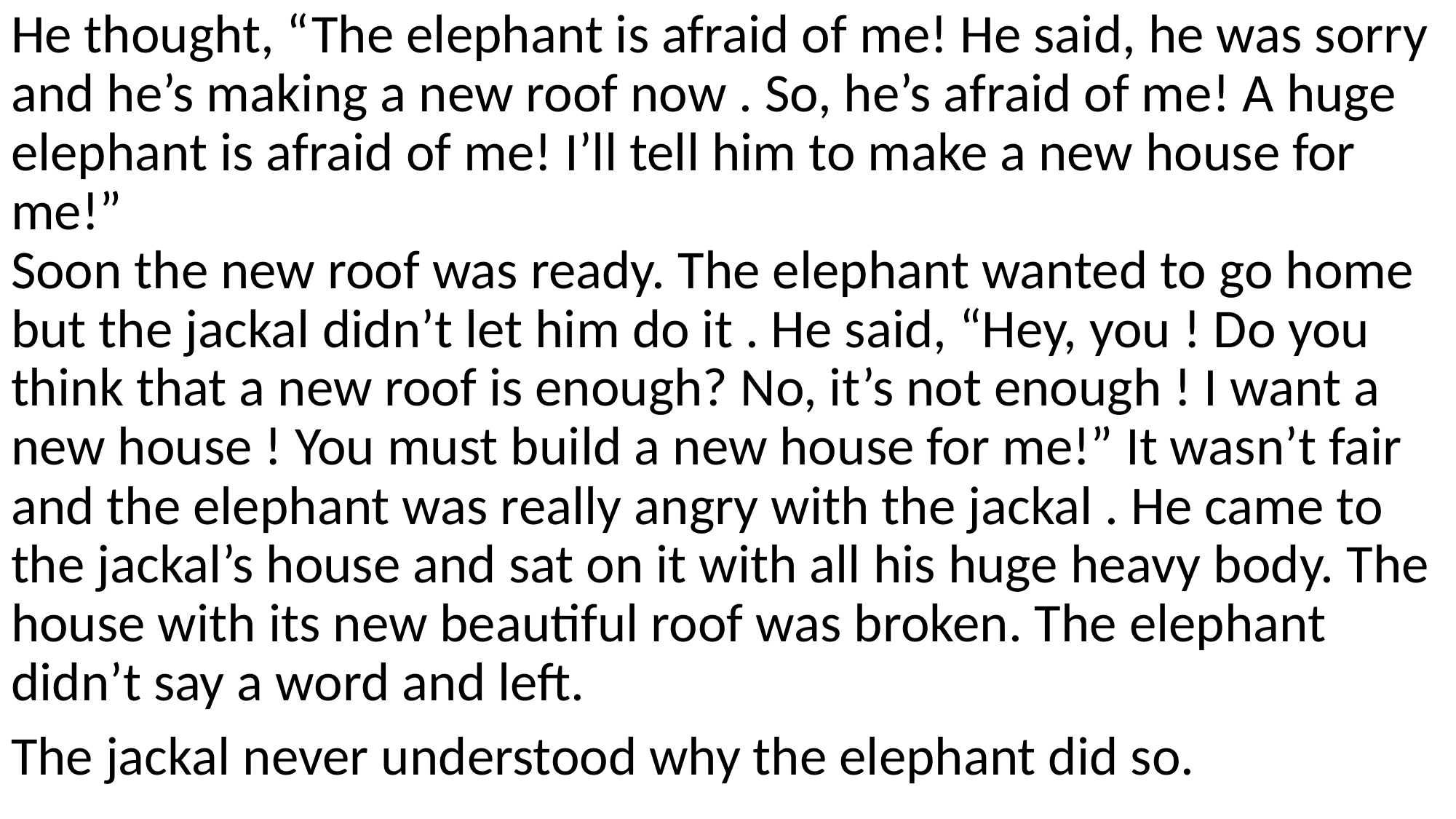

He thought, “The elephant is afraid of me! He said, he was sorry and he’s making a new roof now . So, he’s afraid of me! A huge elephant is afraid of me! I’ll tell him to make a new house for me!”
Soon the new roof was ready. The elephant wanted to go home but the jackal didn’t let him do it . He said, “Hey, you ! Do you think that a new roof is enough? No, it’s not enough ! I want a new house ! You must build a new house for me!” It wasn’t fair and the elephant was really angry with the jackal . He came to the jackal’s house and sat on it with all his huge heavy body. The house with its new beautiful roof was broken. The elephant didn’t say a word and left.
The jackal never understood why the elephant did so.